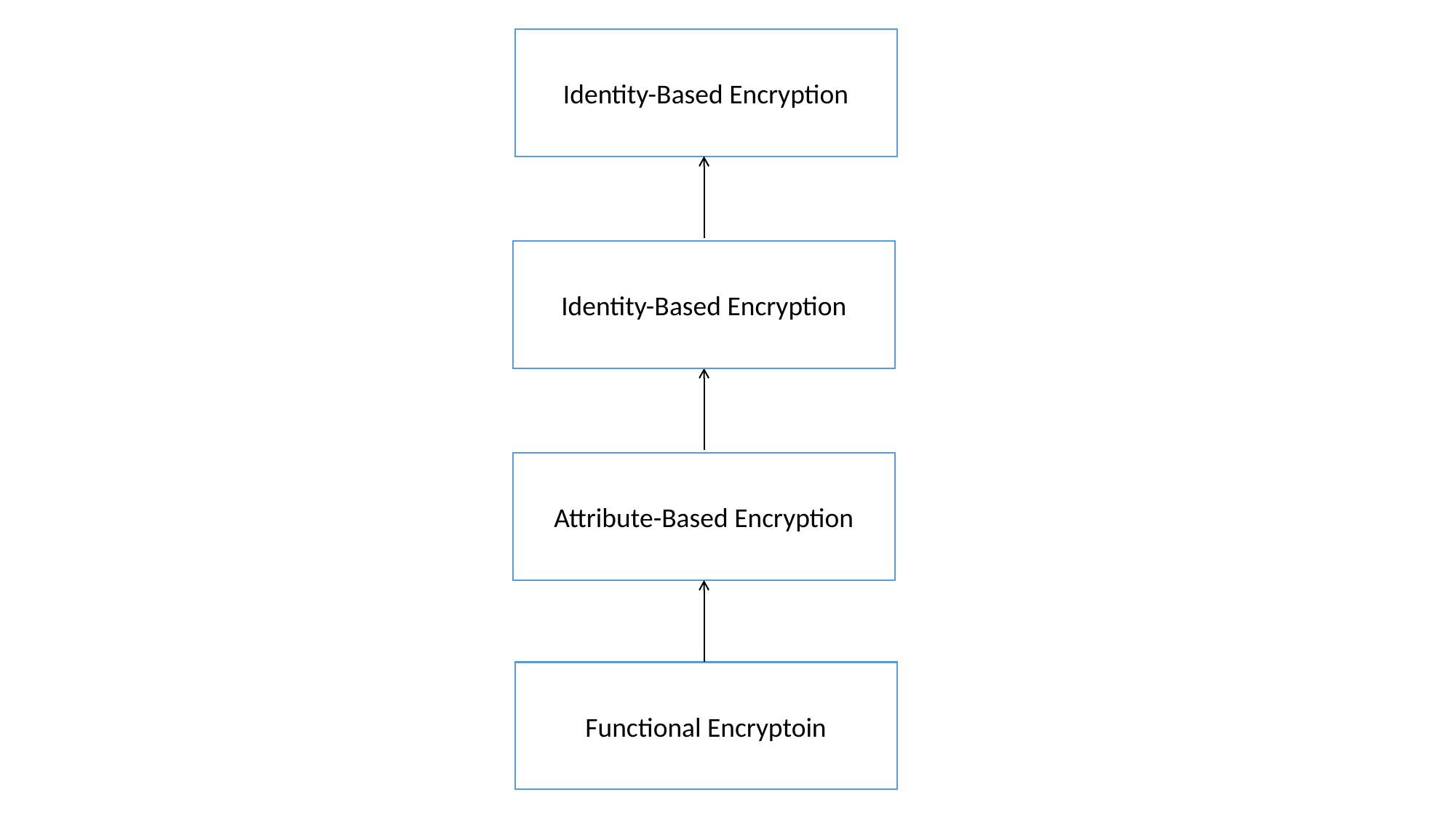

Identity-Based Encryption
#
Identity-Based Encryption
Attribute-Based Encryption
Functional Encryptoin